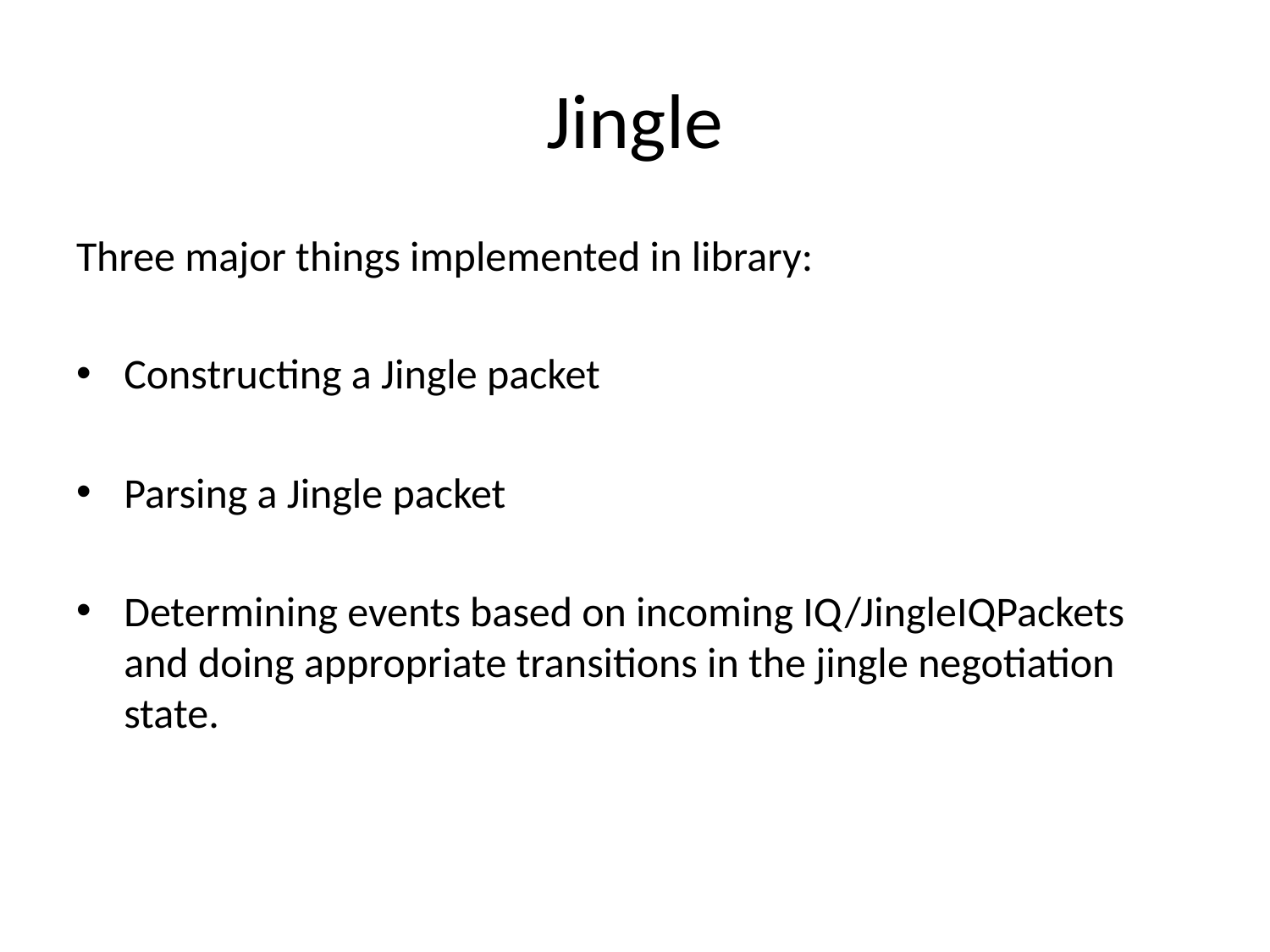

# Jingle
Three major things implemented in library:

Constructing a Jingle packet

Parsing a Jingle packet

Determining events based on incoming IQ/JingleIQPackets and doing appropriate transitions in the jingle negotiation state.